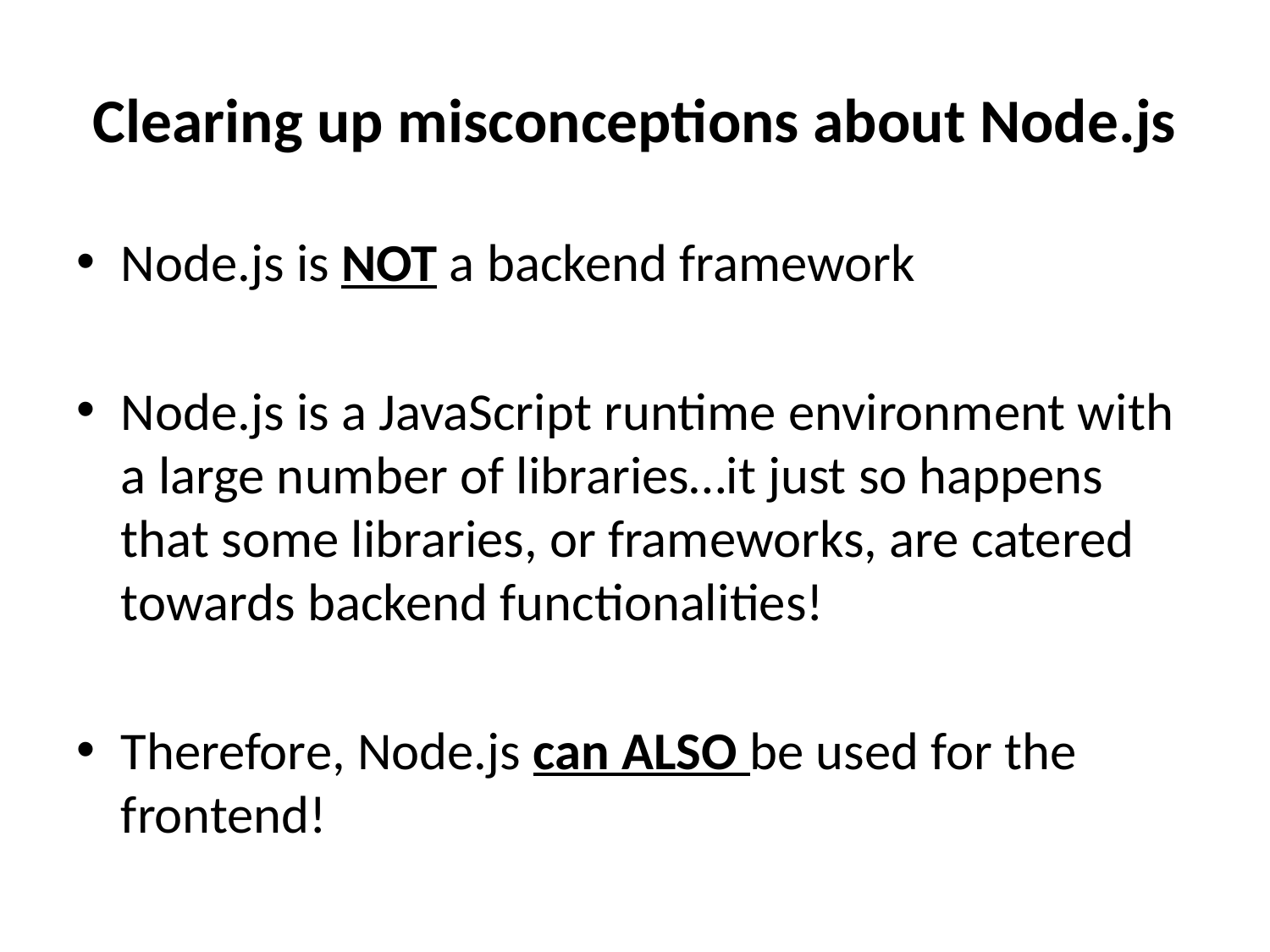

# Clearing up misconceptions about Node.js
Node.js is NOT a backend framework

Node.js is a JavaScript runtime environment with a large number of libraries…it just so happens that some libraries, or frameworks, are catered towards backend functionalities!

Therefore, Node.js can ALSO be used for the frontend!